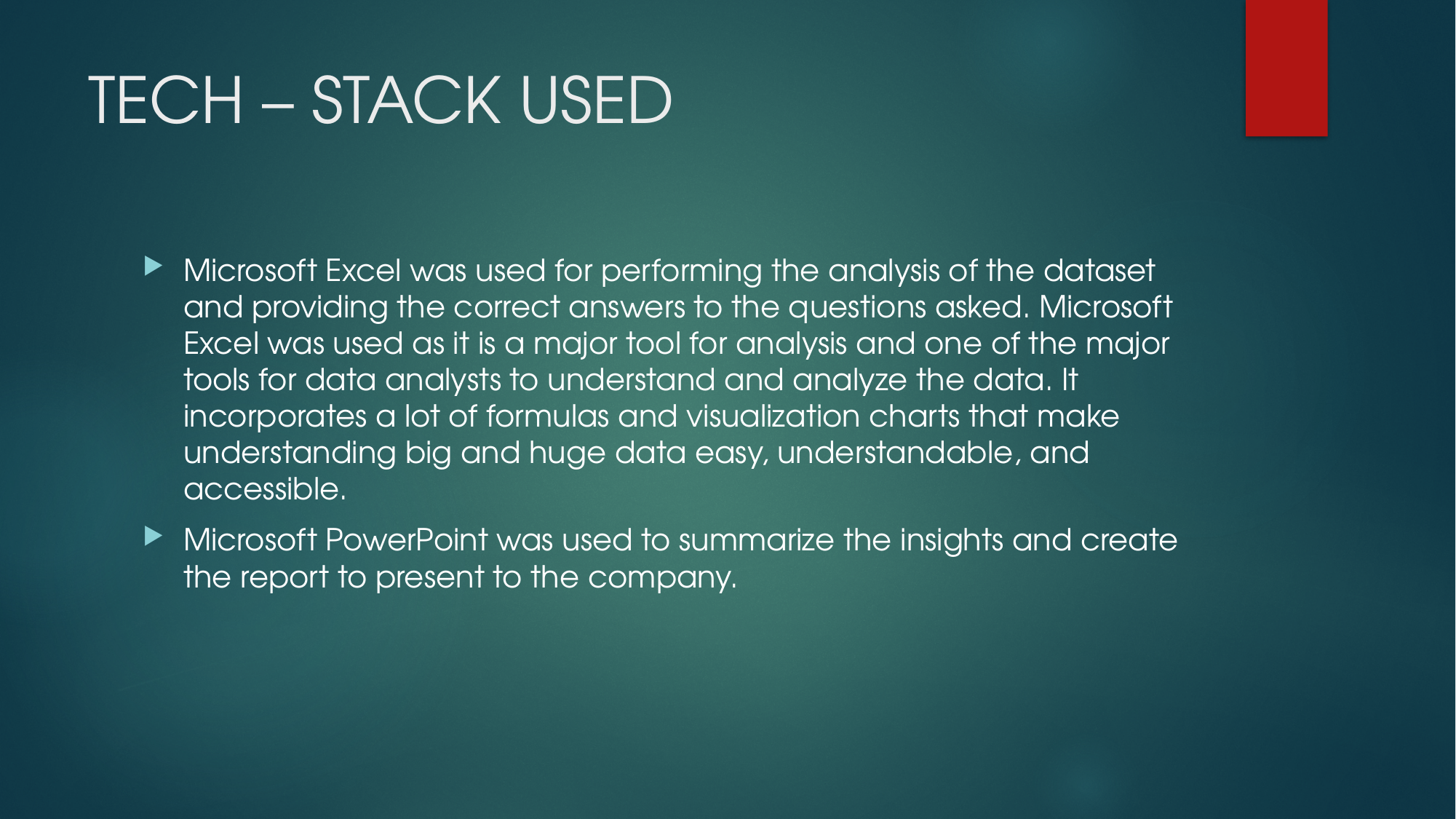

# TECH – STACK USED
Microsoft Excel was used for performing the analysis of the dataset and providing the correct answers to the questions asked. Microsoft Excel was used as it is a major tool for analysis and one of the major tools for data analysts to understand and analyze the data. It incorporates a lot of formulas and visualization charts that make understanding big and huge data easy, understandable, and accessible.
Microsoft PowerPoint was used to summarize the insights and create the report to present to the company.